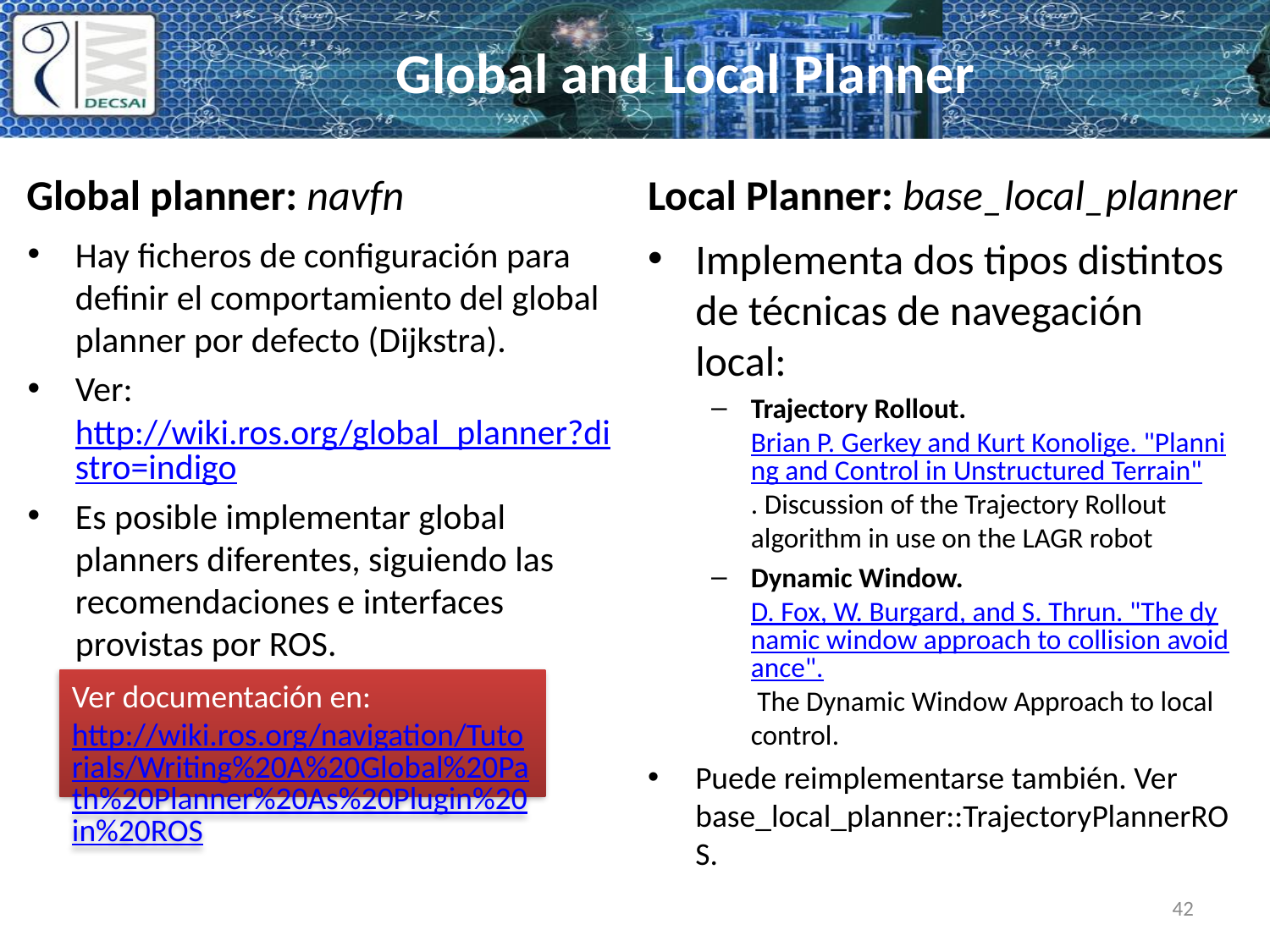

# Global and Local Planner
Global planner: navfn
Local Planner: base_local_planner
Hay ficheros de configuración para definir el comportamiento del global planner por defecto (Dijkstra).
Ver: http://wiki.ros.org/global_planner?distro=indigo
Es posible implementar global planners diferentes, siguiendo las recomendaciones e interfaces provistas por ROS.
Implementa dos tipos distintos de técnicas de navegación local:
Trajectory Rollout. Brian P. Gerkey and Kurt Konolige. "Planning and Control in Unstructured Terrain". Discussion of the Trajectory Rollout algorithm in use on the LAGR robot
Dynamic Window. D. Fox, W. Burgard, and S. Thrun. "The dynamic window approach to collision avoidance". The Dynamic Window Approach to local control.
Puede reimplementarse también. Ver base_local_planner::TrajectoryPlannerROS.
Ver documentación en: http://wiki.ros.org/navigation/Tutorials/Writing%20A%20Global%20Path%20Planner%20As%20Plugin%20in%20ROS

42